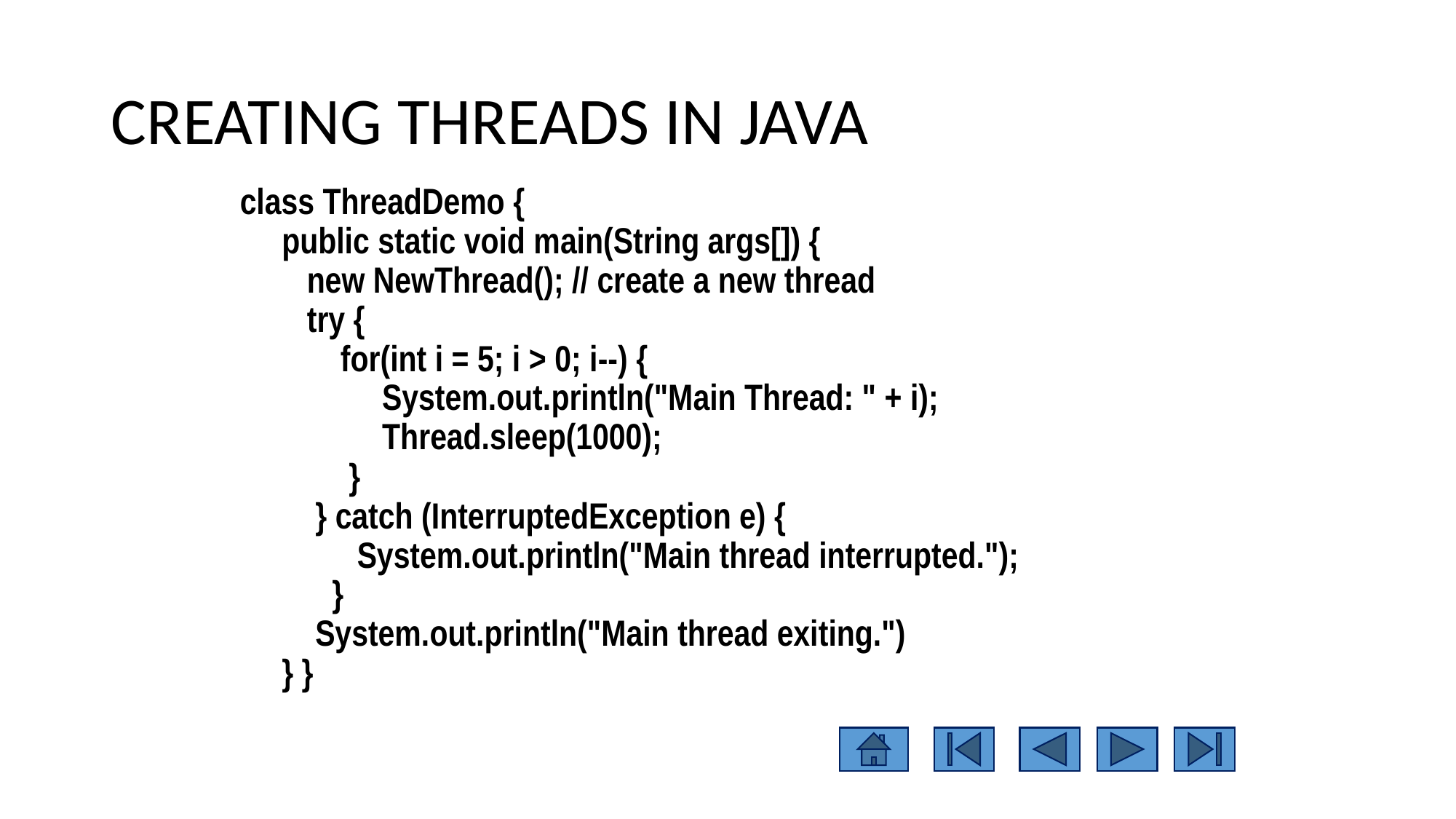

# CREATING THREADS IN JAVA
class ThreadDemo {
     public static void main(String args[]) {
        new NewThread(); // create a new thread
        try {
            for(int i = 5; i > 0; i--) {
                 System.out.println("Main Thread: " + i);
                 Thread.sleep(1000);
             }
         } catch (InterruptedException e) {
              System.out.println("Main thread interrupted.");
           }
         System.out.println("Main thread exiting.")
     } }